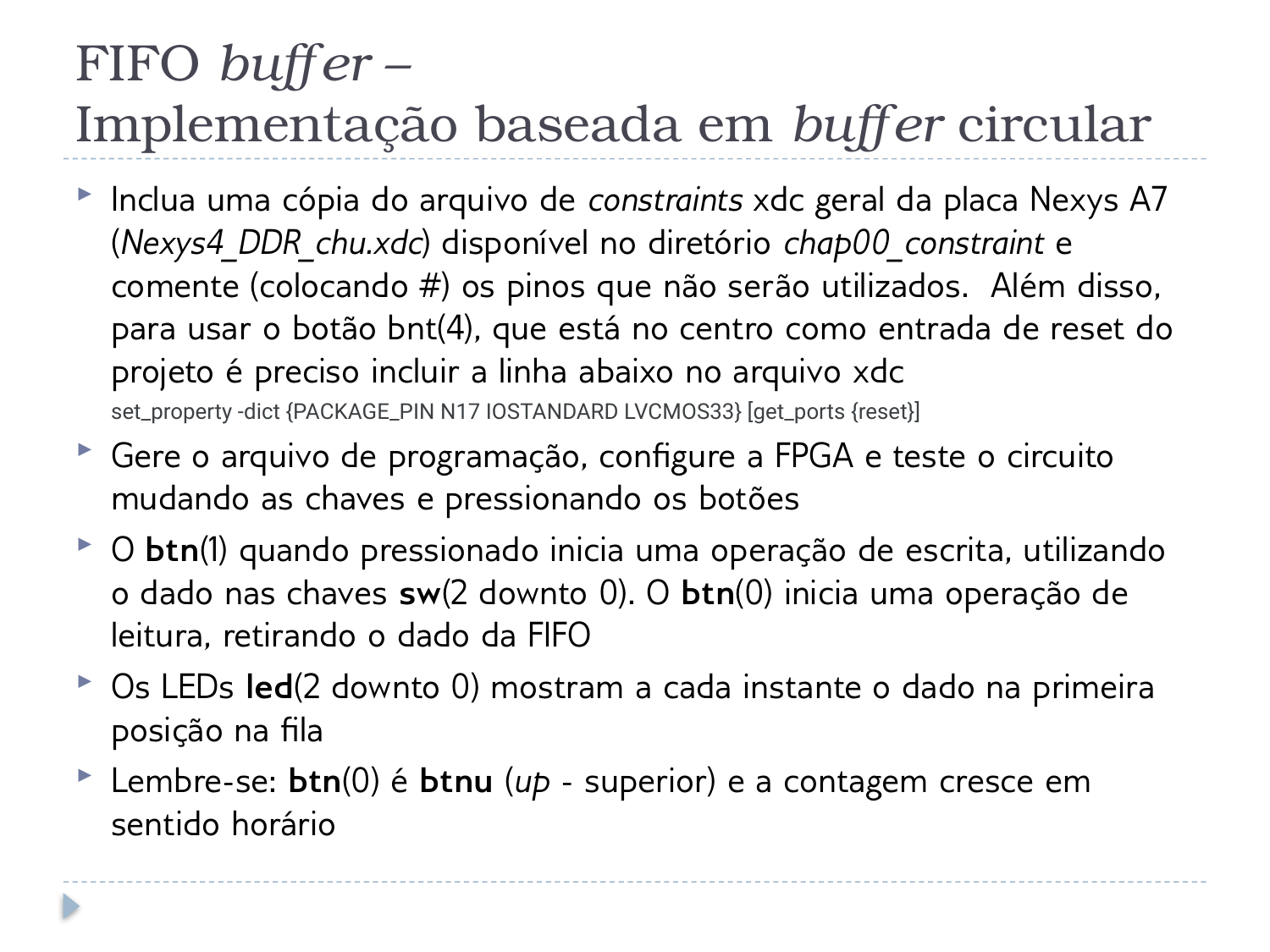

# FIFO buffer – Implementação baseada em buffer circular
Inclua uma cópia do arquivo de constraints xdc geral da placa Nexys A7 (Nexys4_DDR_chu.xdc) disponível no diretório chap00_constraint e comente (colocando #) os pinos que não serão utilizados.  Além disso, para usar o botão bnt(4), que está no centro como entrada de reset do projeto é preciso incluir a linha abaixo no arquivo xdc
set_property -dict {PACKAGE_PIN N17 IOSTANDARD LVCMOS33} [get_ports {reset}]
Gere o arquivo de programação, configure a FPGA e teste o circuito mudando as chaves e pressionando os botões
O btn(1) quando pressionado inicia uma operação de escrita, utilizando o dado nas chaves sw(2 downto 0). O btn(0) inicia uma operação de leitura, retirando o dado da FIFO
Os LEDs led(2 downto 0) mostram a cada instante o dado na primeira posição na fila
Lembre-se: btn(0) é btnu (up - superior) e a contagem cresce em sentido horário